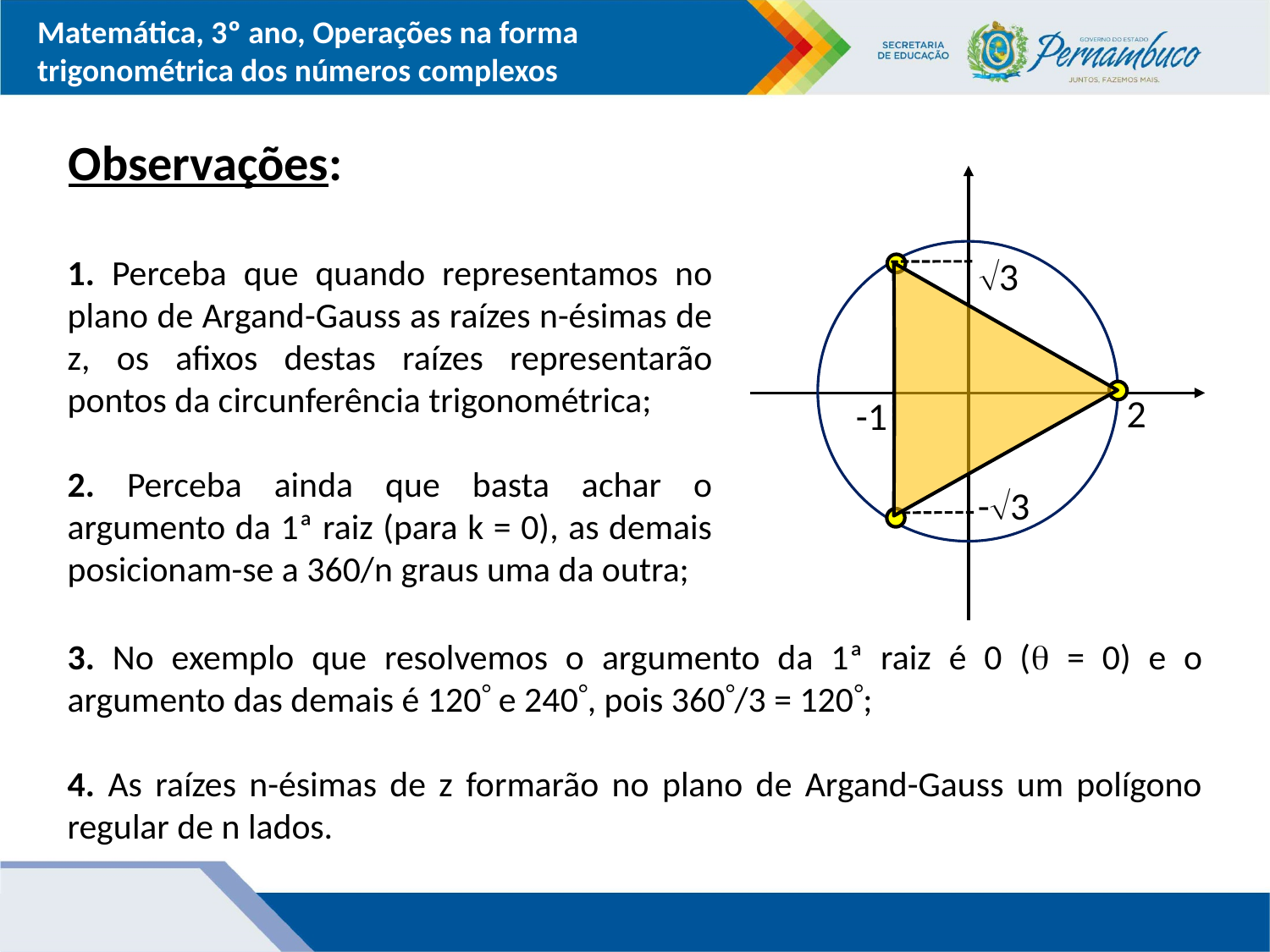

Observações:

√3

2
-1
-√3

1. Perceba que quando representamos no plano de Argand-Gauss as raízes n-ésimas de z, os afixos destas raízes representarão pontos da circunferência trigonométrica;

2. Perceba ainda que basta achar o argumento da 1ª raiz (para k = 0), as demais posicionam-se a 360/n graus uma da outra;
3. No exemplo que resolvemos o argumento da 1ª raiz é 0 (θ = 0) e o argumento das demais é 120° e 240°, pois 360°/3 = 120°;

4. As raízes n-ésimas de z formarão no plano de Argand-Gauss um polígono regular de n lados.